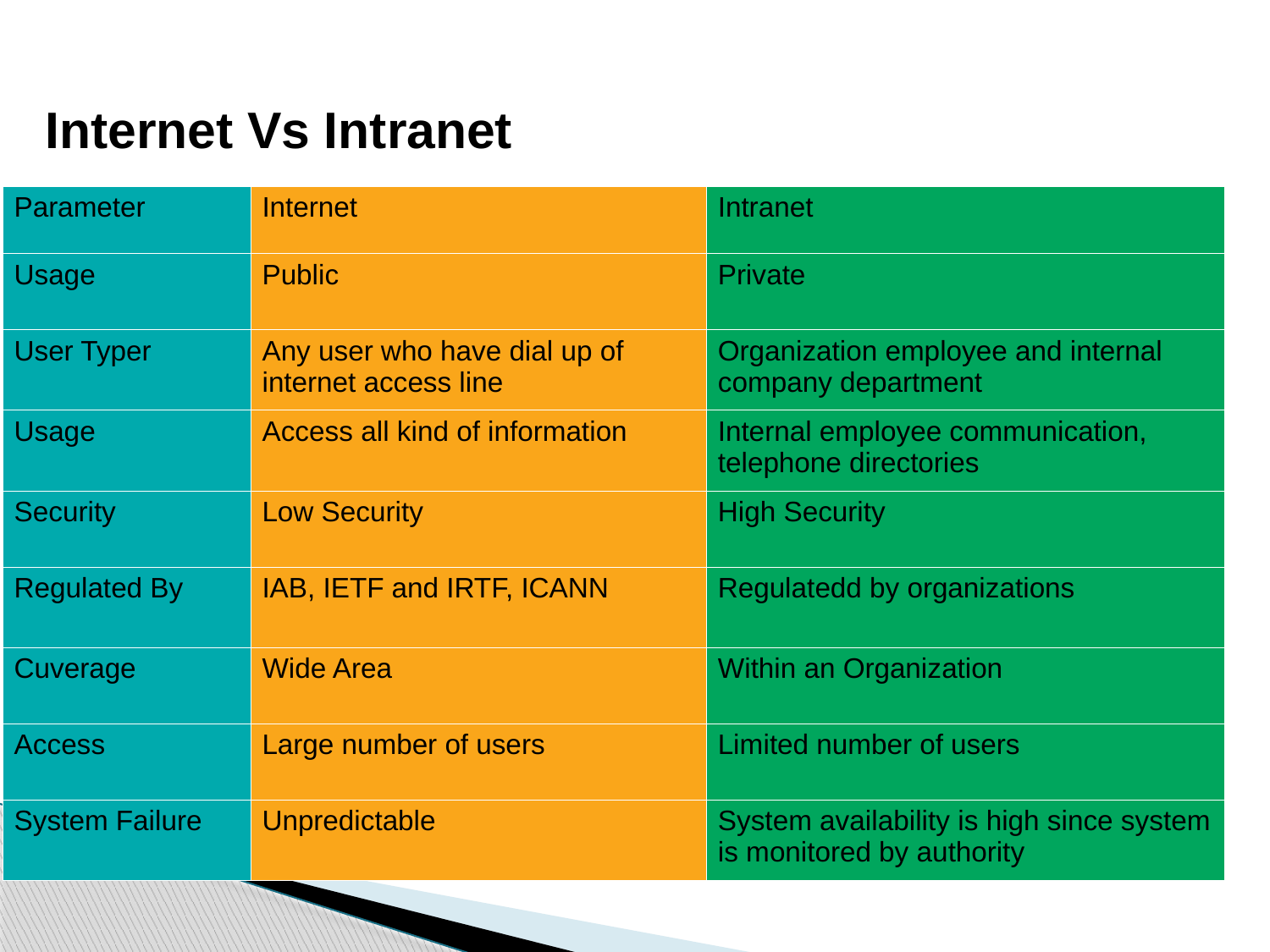

Internet Vs Intranet
| Parameter | Internet | Intranet |
| --- | --- | --- |
| Usage | Public | Private |
| User Typer | Any user who have dial up of internet access line | Organization employee and internal company department |
| Usage | Access all kind of information | Internal employee communication, telephone directories |
| Security | Low Security | High Security |
| Regulated By | IAB, IETF and IRTF, ICANN | Regulatedd by organizations |
| Cuverage | Wide Area | Within an Organization |
| Access | Large number of users | Limited number of users |
| System Failure | Unpredictable | System availability is high since system is monitored by authority |